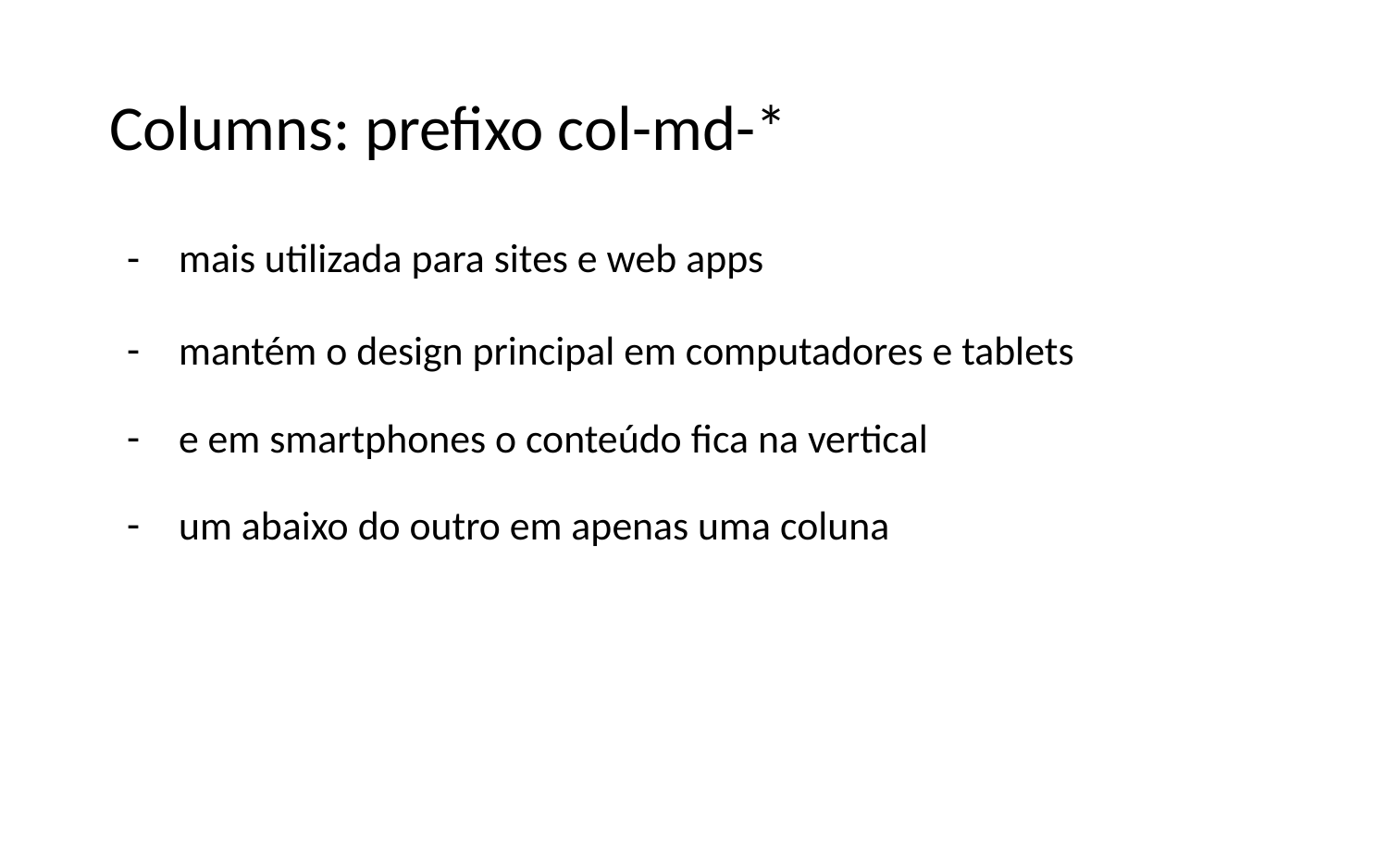

# Columns: prefixo col-md-*
mais utilizada para sites e web apps
mantém o design principal em computadores e tablets
e em smartphones o conteúdo fica na vertical
um abaixo do outro em apenas uma coluna